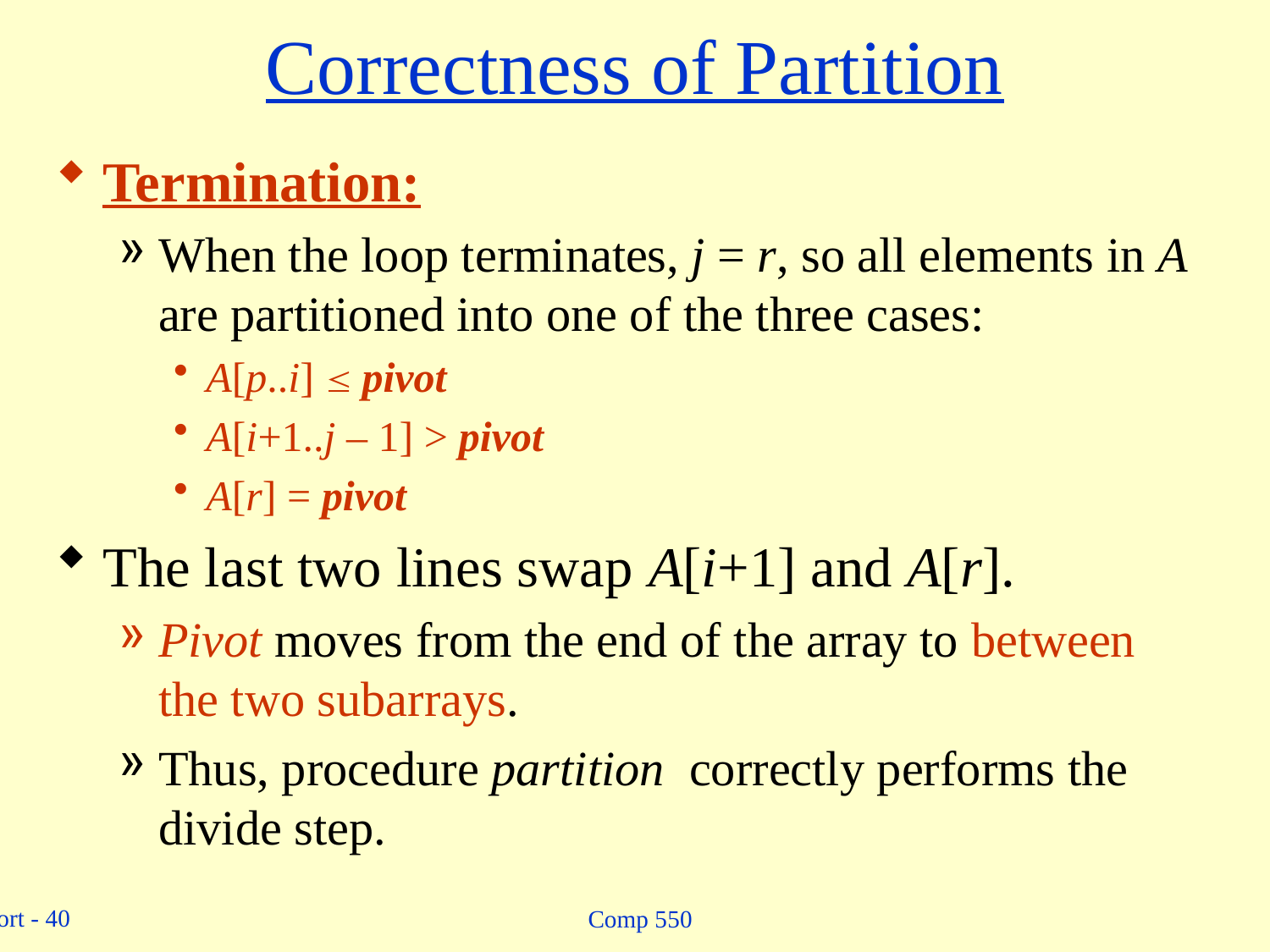

# Correctness of Partition
Termination:
When the loop terminates, j = r, so all elements in A are partitioned into one of the three cases:
A[p..i] ≤ pivot
A[i+1..j – 1] > pivot
A[r] = pivot
The last two lines swap A[i+1] and A[r].
Pivot moves from the end of the array to between the two subarrays.
Thus, procedure partition  correctly performs the divide step.

Comp 550